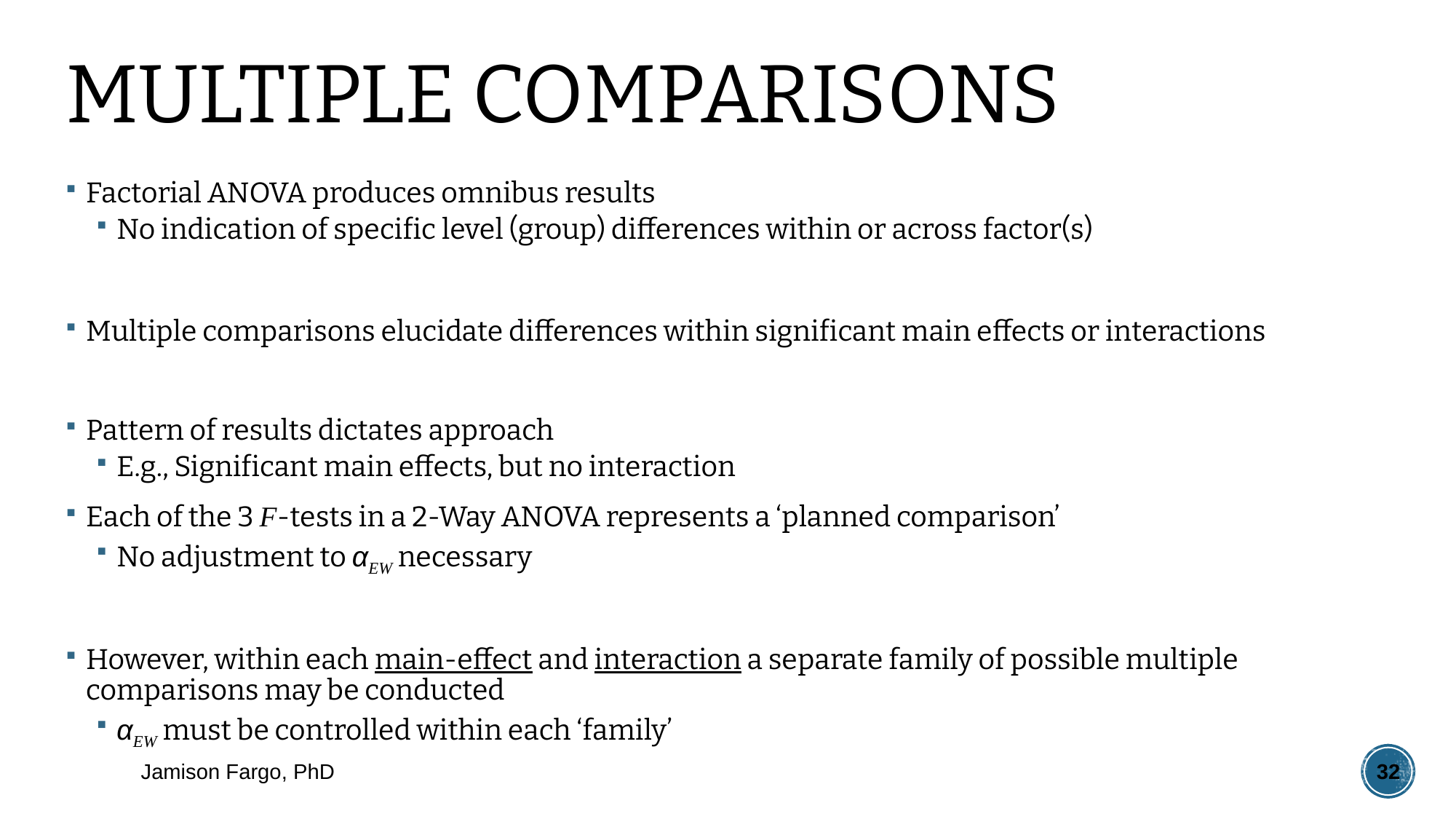

# Multiple Comparisons
Factorial ANOVA produces omnibus results
No indication of specific level (group) differences within or across factor(s)

Multiple comparisons elucidate differences within significant main effects or interactions

Pattern of results dictates approach
E.g., Significant main effects, but no interaction
Each of the 3 F-tests in a 2-Way ANOVA represents a ‘planned comparison’
No adjustment to αEW necessary

However, within each main-effect and interaction a separate family of possible multiple comparisons may be conducted
αEW must be controlled within each ‘family’

Jamison Fargo, PhD
32